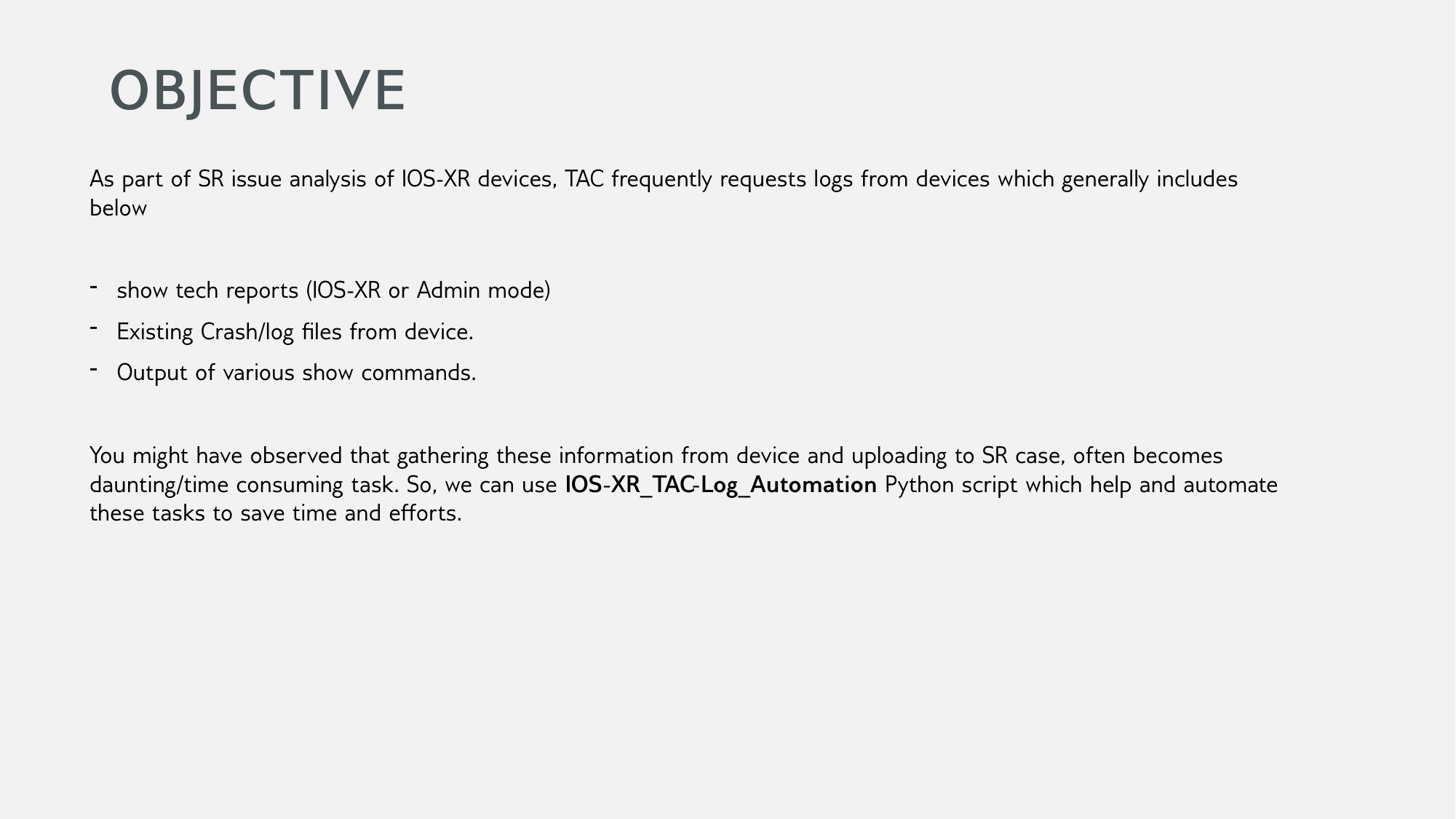

# Objective
As part of SR issue analysis of IOS-XR devices, TAC frequently requests logs from devices which generally includes below

show tech reports (IOS-XR or Admin mode)
Existing Crash/log files from device.
Output of various show commands.

You might have observed that gathering these information from device and uploading to SR case, often becomes daunting/time consuming task. So, we can use IOS-XR_TAC-Log_Automation Python script which help and automate these tasks to save time and efforts.